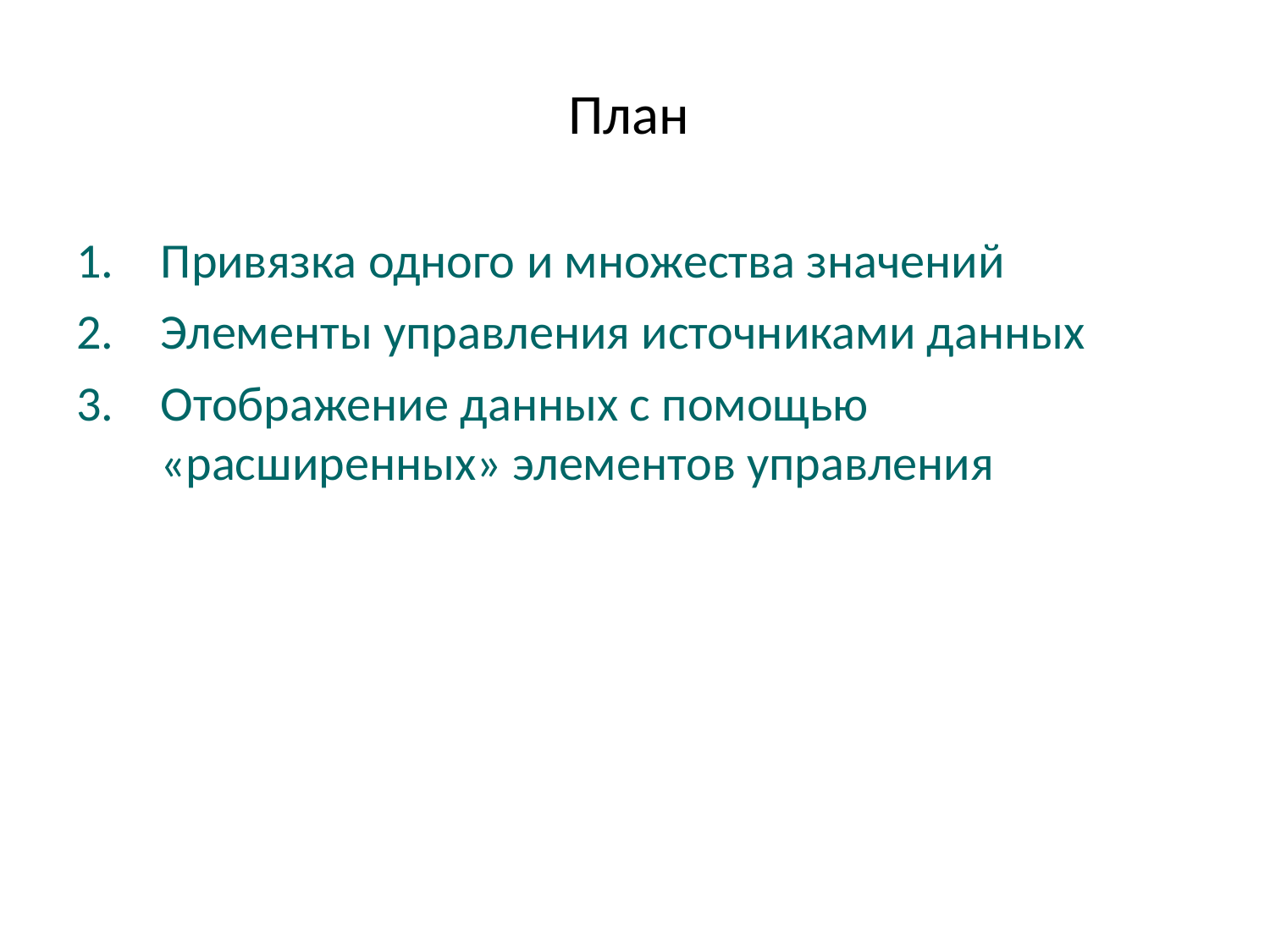

# План
Привязка одного и множества значений
Элементы управления источниками данных
Отображение данных с помощью «расширенных» элементов управления